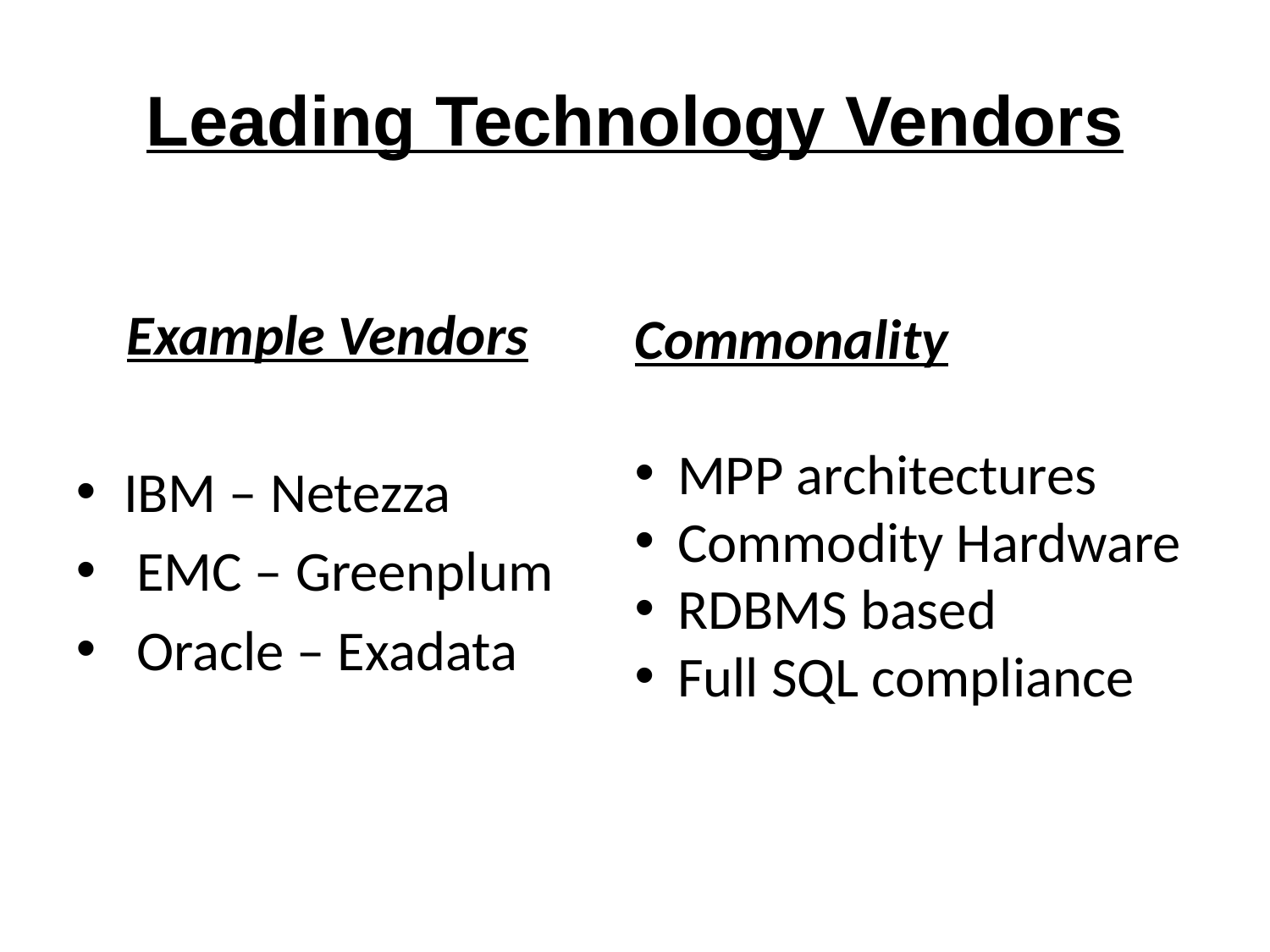

Leading Technology Vendors
    Example Vendors

IBM – Netezza
 EMC – Greenplum
 Oracle – Exadata
Commonality

 MPP architectures
 Commodity Hardware
 RDBMS based
 Full SQL compliance